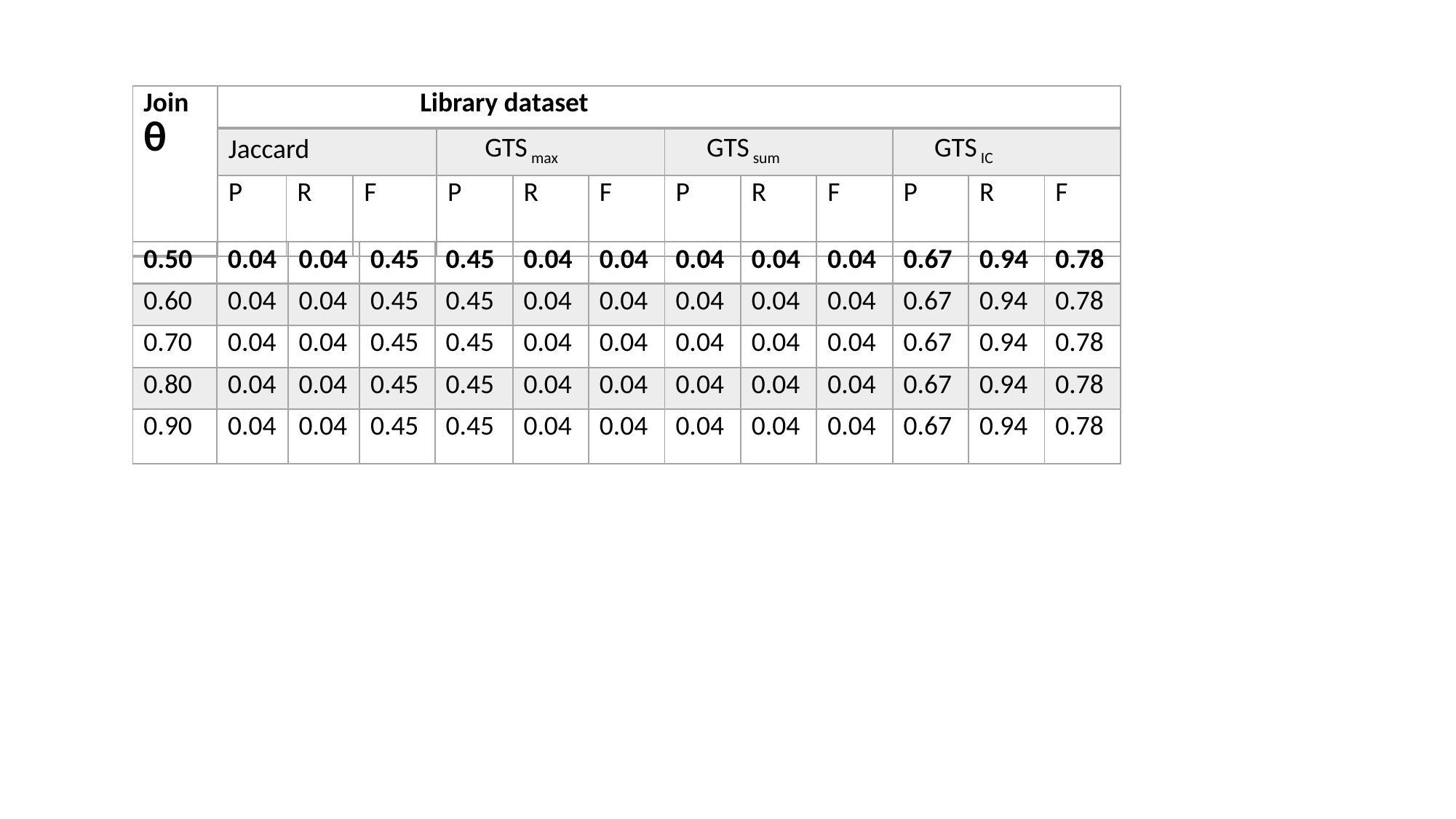

| Join θ | Library dataset |  |  |  |  |  |  |  |  |  |  |  |
| --- | --- | --- | --- | --- | --- | --- | --- | --- | --- | --- | --- | --- |
|  | Jaccard |  |  | GTS max |  |  | GTS sum |  |  | GTS IC |  |  |
|  | P | R | F | P | R | F | P | R | F | P | R | F |
| 0.50 | 0.04 | 0.04 | 0.45 | 0.45 | 0.04 | 0.04 | 0.04 | 0.04 | 0.04 | 0.67 | 0.94 | 0.78 |
| --- | --- | --- | --- | --- | --- | --- | --- | --- | --- | --- | --- | --- |
| 0.60 | 0.04 | 0.04 | 0.45 | 0.45 | 0.04 | 0.04 | 0.04 | 0.04 | 0.04 | 0.67 | 0.94 | 0.78 |
| 0.70 | 0.04 | 0.04 | 0.45 | 0.45 | 0.04 | 0.04 | 0.04 | 0.04 | 0.04 | 0.67 | 0.94 | 0.78 |
| 0.80 | 0.04 | 0.04 | 0.45 | 0.45 | 0.04 | 0.04 | 0.04 | 0.04 | 0.04 | 0.67 | 0.94 | 0.78 |
| 0.90 | 0.04 | 0.04 | 0.45 | 0.45 | 0.04 | 0.04 | 0.04 | 0.04 | 0.04 | 0.67 | 0.94 | 0.78 |